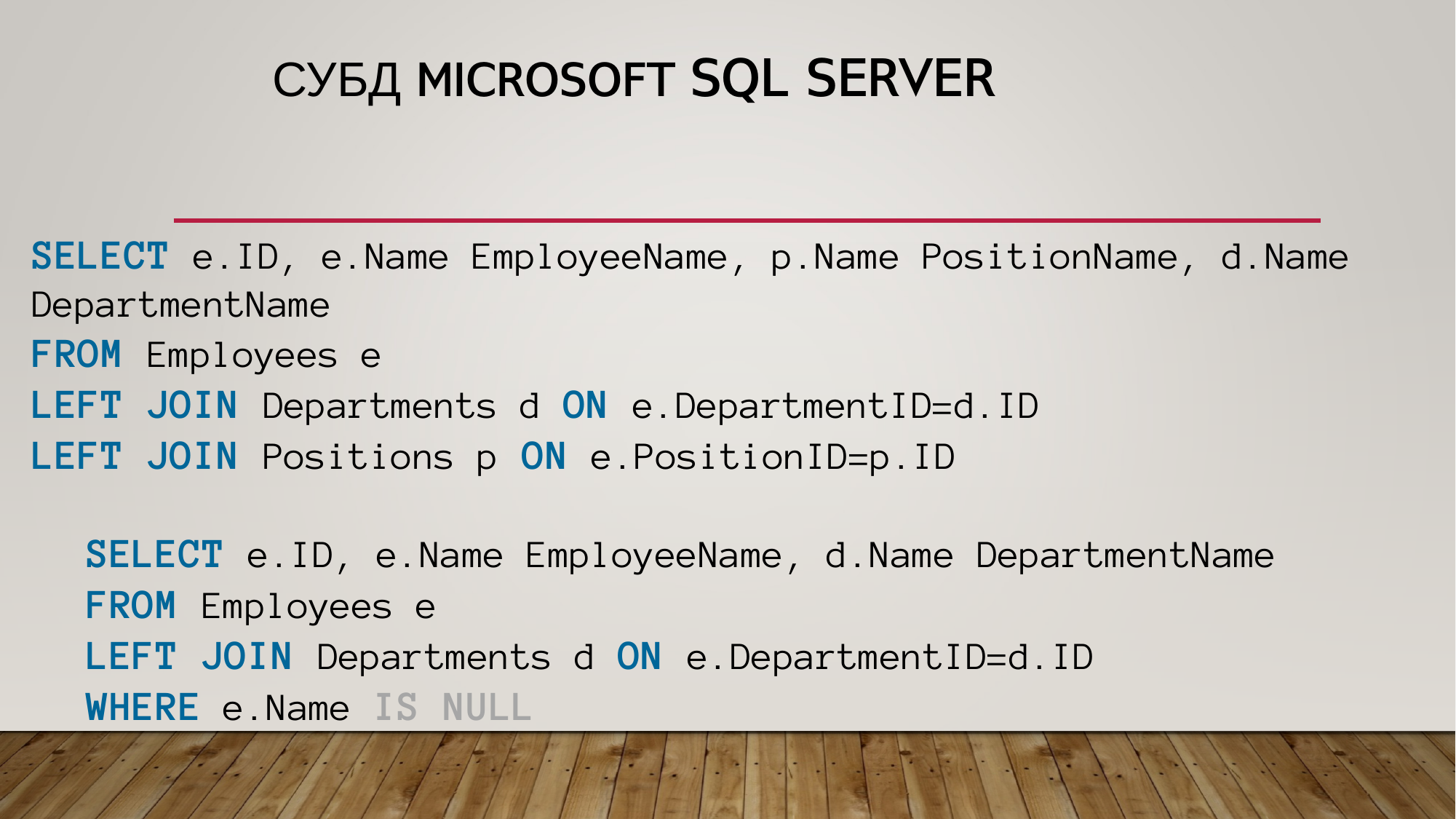

# СУБД Microsoft SQL server
SELECT e.ID, e.Name EmployeeName, p.Name PositionName, d.Name DepartmentName
FROM Employees e
LEFT JOIN Departments d ON e.DepartmentID=d.ID
LEFT JOIN Positions p ON e.PositionID=p.ID

SELECT e.ID, e.Name EmployeeName, d.Name DepartmentName
FROM Employees e
LEFT JOIN Departments d ON e.DepartmentID=d.ID
WHERE e.Name IS NULL